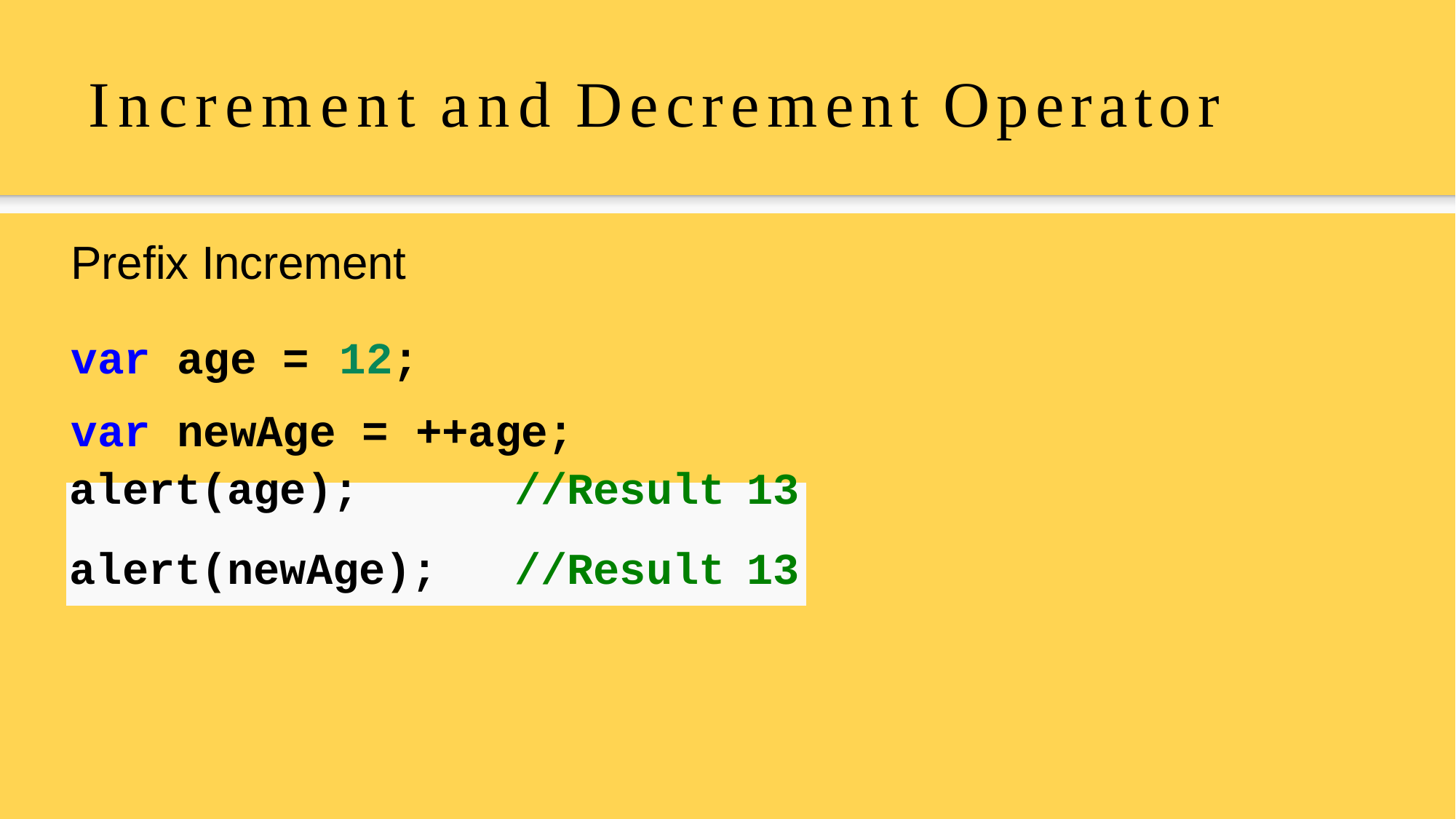

# Increment and Decrement Operator

Preﬁx Increment
var age =	12;
var newAge = ++age;
| alert(age); | //Result | 13 |
| --- | --- | --- |
| alert(newAge); | //Result | 13 |